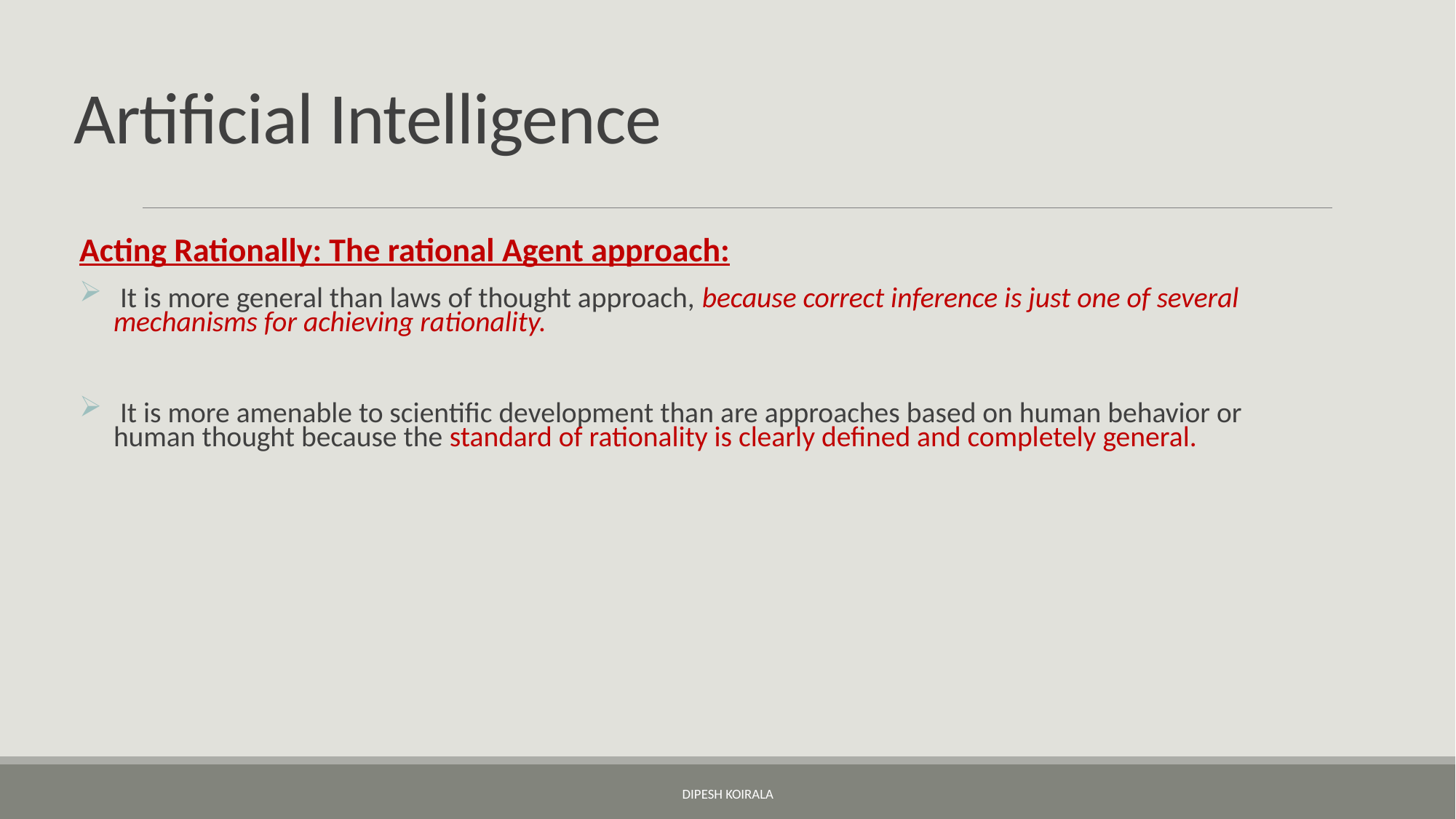

# Artificial Intelligence

Acting Rationally: The rational Agent approach:
 It is more general than laws of thought approach, because correct inference is just one of several mechanisms for achieving rationality.

 It is more amenable to scientific development than are approaches based on human behavior or human thought because the standard of rationality is clearly defined and completely general.
Dipesh Koirala